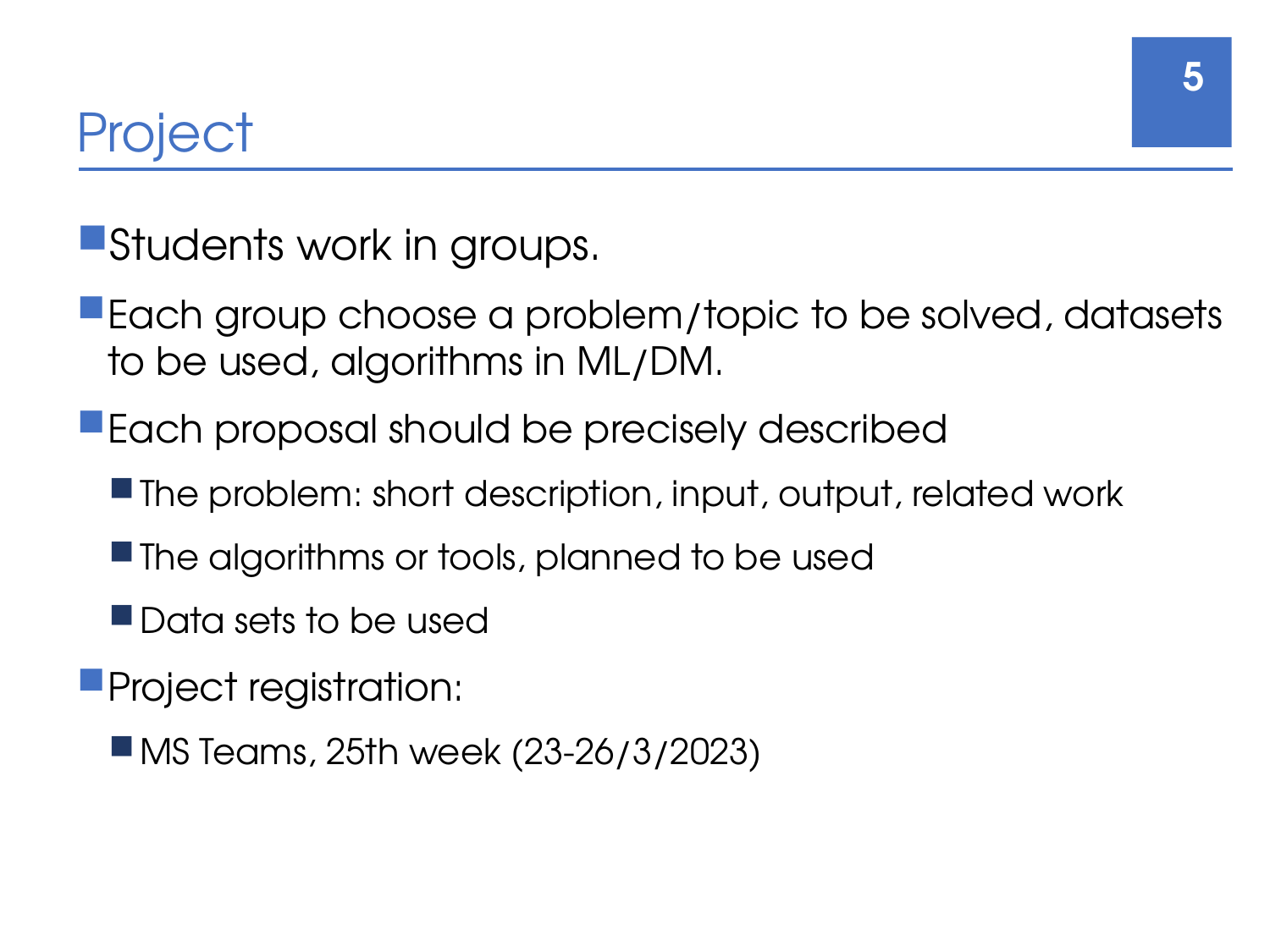

5
# Project

Students work in groups.
Each group choose a problem/topic to be solved, datasets to be used, algorithms in ML/DM.
Each proposal should be precisely described
The problem: short description, input, output, related work
The algorithms or tools, planned to be used
Data sets to be used
Project registration:
MS Teams, 25th week (23-26/3/2023)